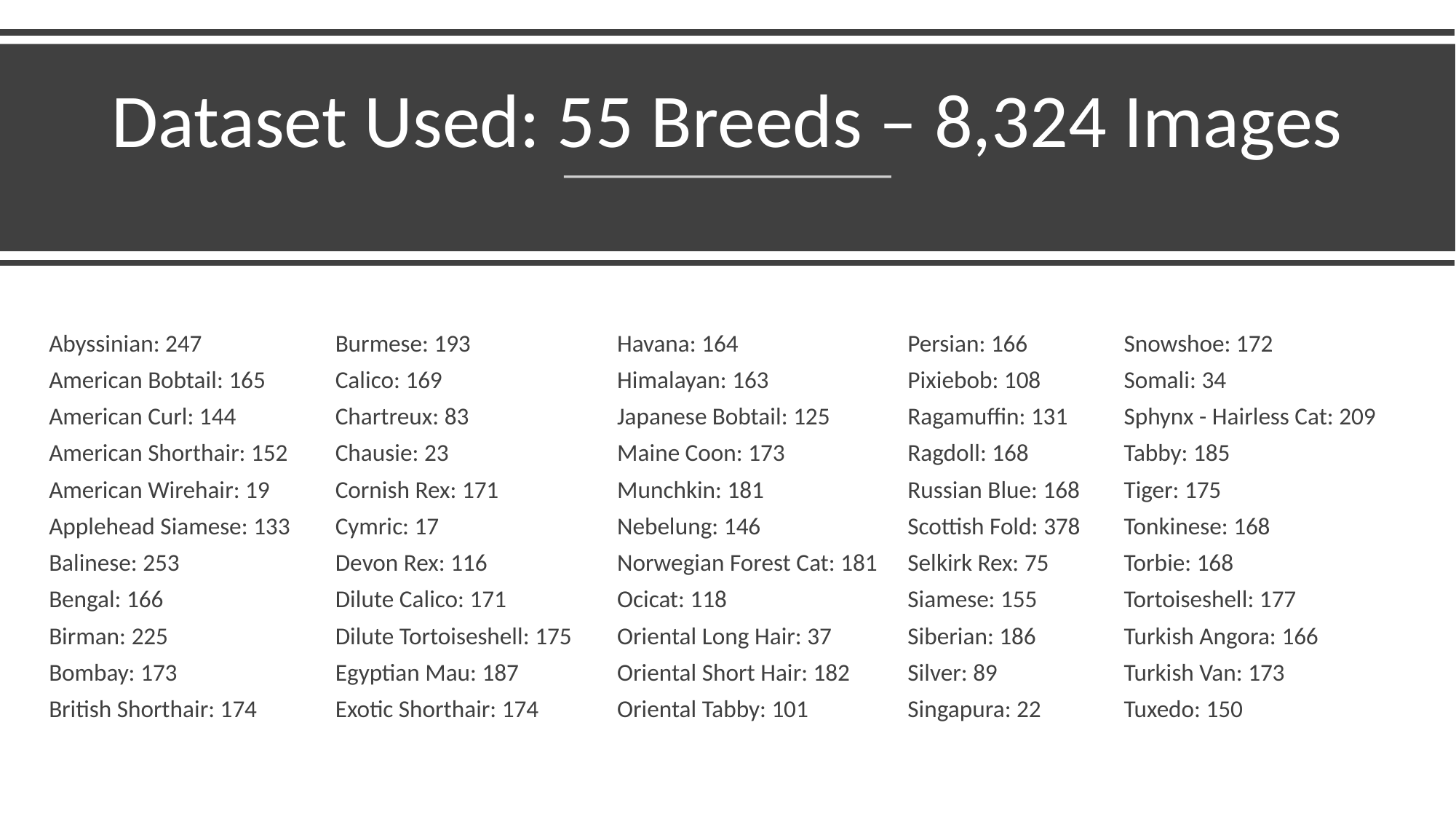

# Dataset Used: 55 Breeds – 8,324 Images
| Abyssinian: 247 | Burmese: 193 | Havana: 164 | Persian: 166 | Snowshoe: 172 |
| --- | --- | --- | --- | --- |
| American Bobtail: 165 | Calico: 169 | Himalayan: 163 | Pixiebob: 108 | Somali: 34 |
| American Curl: 144 | Chartreux: 83 | Japanese Bobtail: 125 | Ragamuffin: 131 | Sphynx - Hairless Cat: 209 |
| American Shorthair: 152 | Chausie: 23 | Maine Coon: 173 | Ragdoll: 168 | Tabby: 185 |
| American Wirehair: 19 | Cornish Rex: 171 | Munchkin: 181 | Russian Blue: 168 | Tiger: 175 |
| Applehead Siamese: 133 | Cymric: 17 | Nebelung: 146 | Scottish Fold: 378 | Tonkinese: 168 |
| Balinese: 253 | Devon Rex: 116 | Norwegian Forest Cat: 181 | Selkirk Rex: 75 | Torbie: 168 |
| Bengal: 166 | Dilute Calico: 171 | Ocicat: 118 | Siamese: 155 | Tortoiseshell: 177 |
| Birman: 225 | Dilute Tortoiseshell: 175 | Oriental Long Hair: 37 | Siberian: 186 | Turkish Angora: 166 |
| Bombay: 173 | Egyptian Mau: 187 | Oriental Short Hair: 182 | Silver: 89 | Turkish Van: 173 |
| British Shorthair: 174 | Exotic Shorthair: 174 | Oriental Tabby: 101 | Singapura: 22 | Tuxedo: 150 |